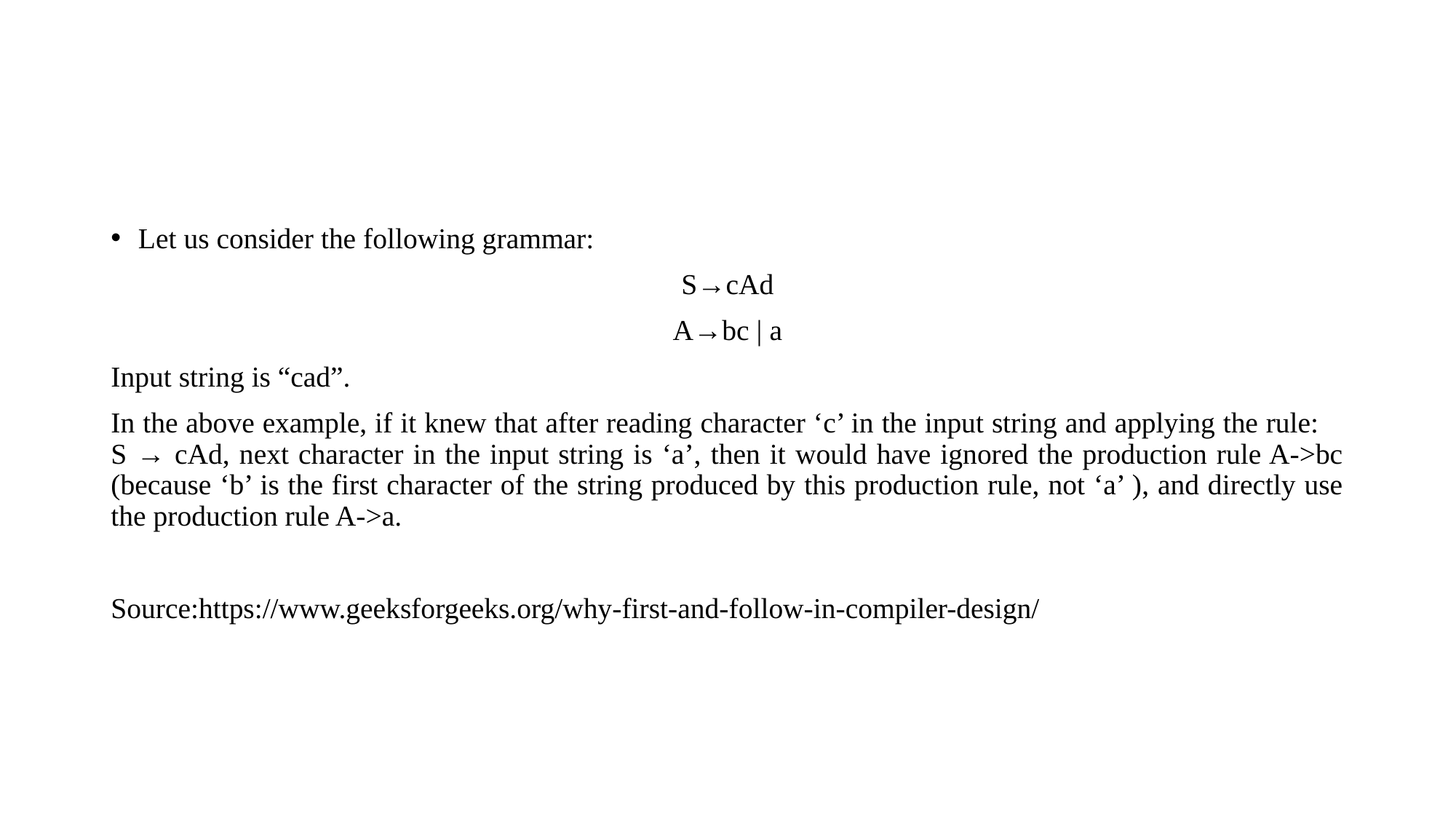

#
Let us consider the following grammar:
S→cAd
A→bc | a
Input string is “cad”.
In the above example, if it knew that after reading character ‘c’ in the input string and applying the rule:    S → cAd, next character in the input string is ‘a’, then it would have ignored the production rule A->bc (because ‘b’ is the first character of the string produced by this production rule, not ‘a’ ), and directly use the production rule A->a.

Source:https://www.geeksforgeeks.org/why-first-and-follow-in-compiler-design/